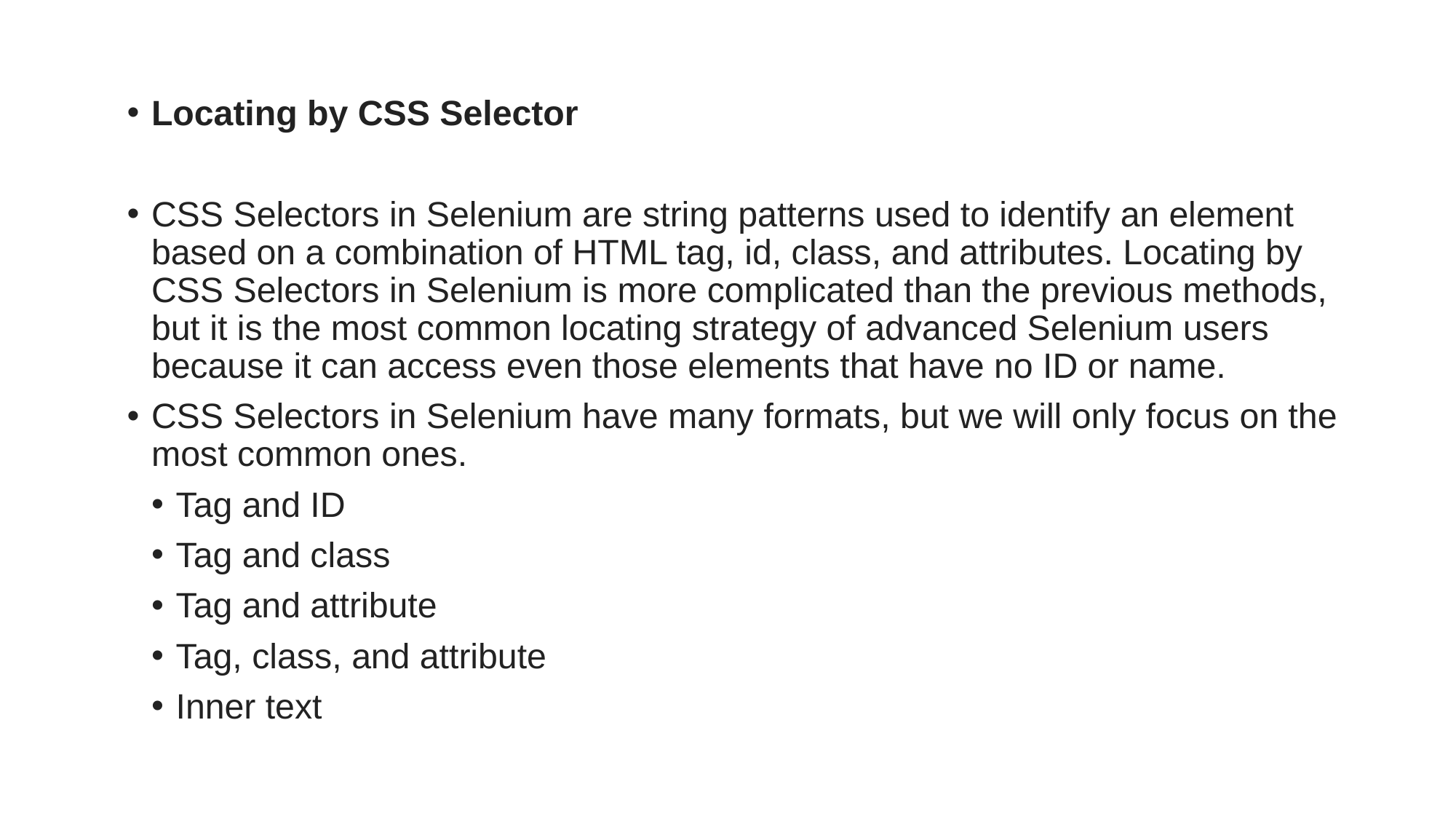

#
Locating by CSS Selector

CSS Selectors in Selenium are string patterns used to identify an element based on a combination of HTML tag, id, class, and attributes. Locating by CSS Selectors in Selenium is more complicated than the previous methods, but it is the most common locating strategy of advanced Selenium users because it can access even those elements that have no ID or name.
CSS Selectors in Selenium have many formats, but we will only focus on the most common ones.
Tag and ID
Tag and class
Tag and attribute
Tag, class, and attribute
Inner text